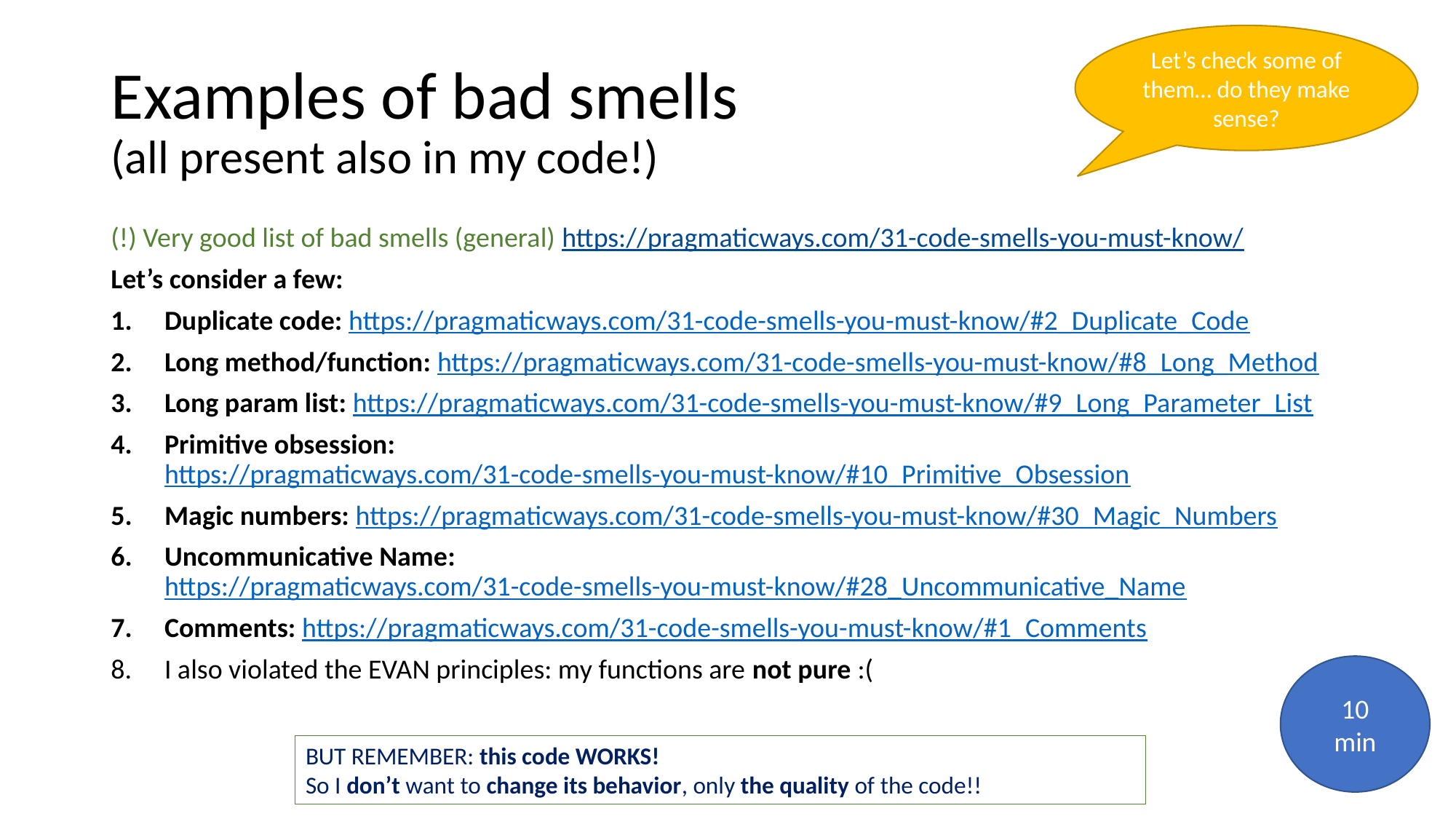

Let’s check some of them… do they make sense?
# Examples of bad smells (all present also in my code!)
(!) Very good list of bad smells (general) https://pragmaticways.com/31-code-smells-you-must-know/
Let’s consider a few:
Duplicate code: https://pragmaticways.com/31-code-smells-you-must-know/#2_Duplicate_Code
Long method/function: https://pragmaticways.com/31-code-smells-you-must-know/#8_Long_Method
Long param list: https://pragmaticways.com/31-code-smells-you-must-know/#9_Long_Parameter_List
Primitive obsession: https://pragmaticways.com/31-code-smells-you-must-know/#10_Primitive_Obsession
Magic numbers: https://pragmaticways.com/31-code-smells-you-must-know/#30_Magic_Numbers
Uncommunicative Name: https://pragmaticways.com/31-code-smells-you-must-know/#28_Uncommunicative_Name
Comments: https://pragmaticways.com/31-code-smells-you-must-know/#1_Comments
I also violated the EVAN principles: my functions are not pure :(
10
min
BUT REMEMBER: this code WORKS!
So I don’t want to change its behavior, only the quality of the code!!